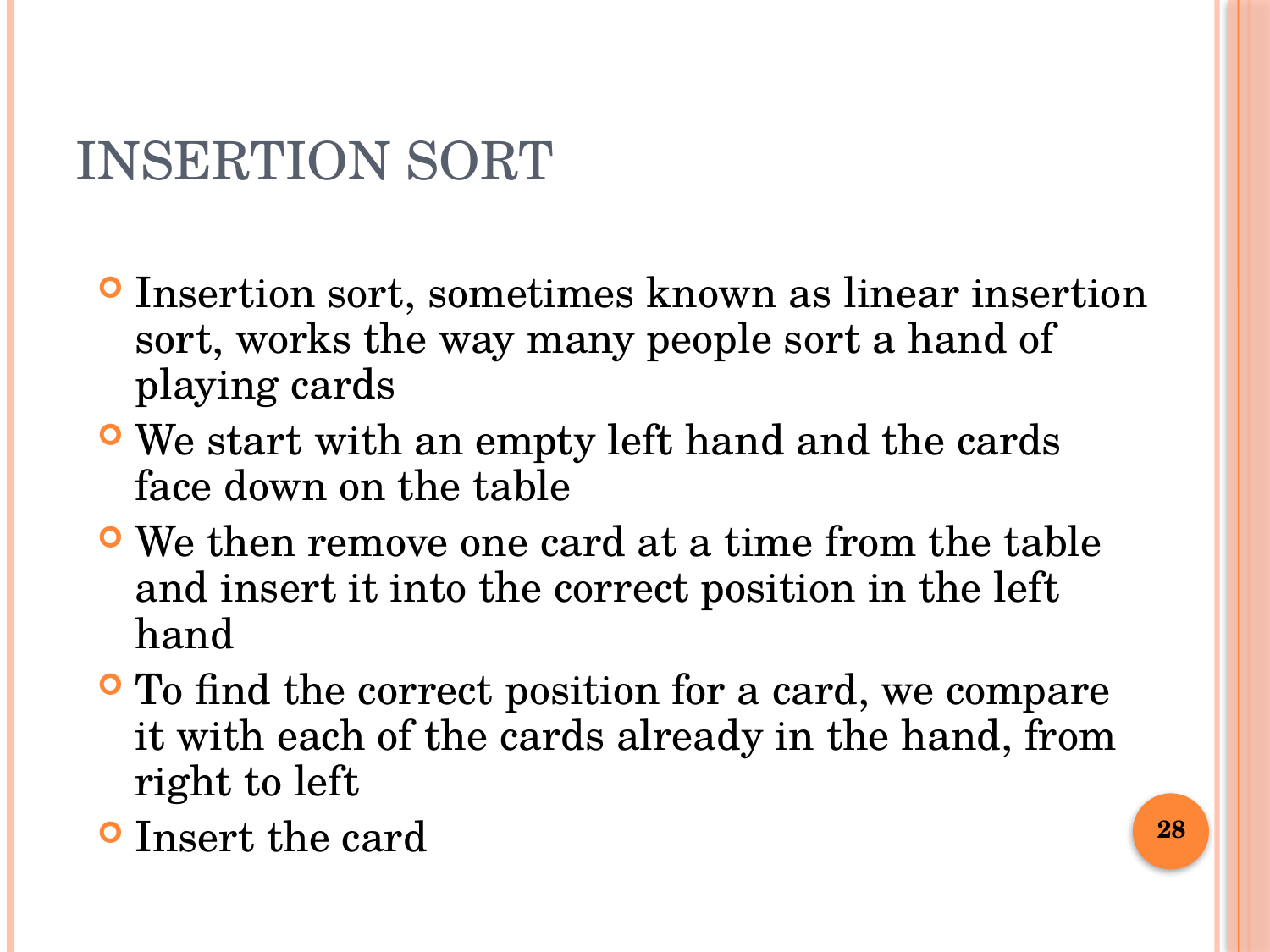

# Insertion Sort
Insertion sort, sometimes known as linear insertion sort, works the way many people sort a hand of playing cards
We start with an empty left hand and the cards face down on the table
We then remove one card at a time from the table and insert it into the correct position in the left hand
To find the correct position for a card, we compare it with each of the cards already in the hand, from right to left
Insert the card
28